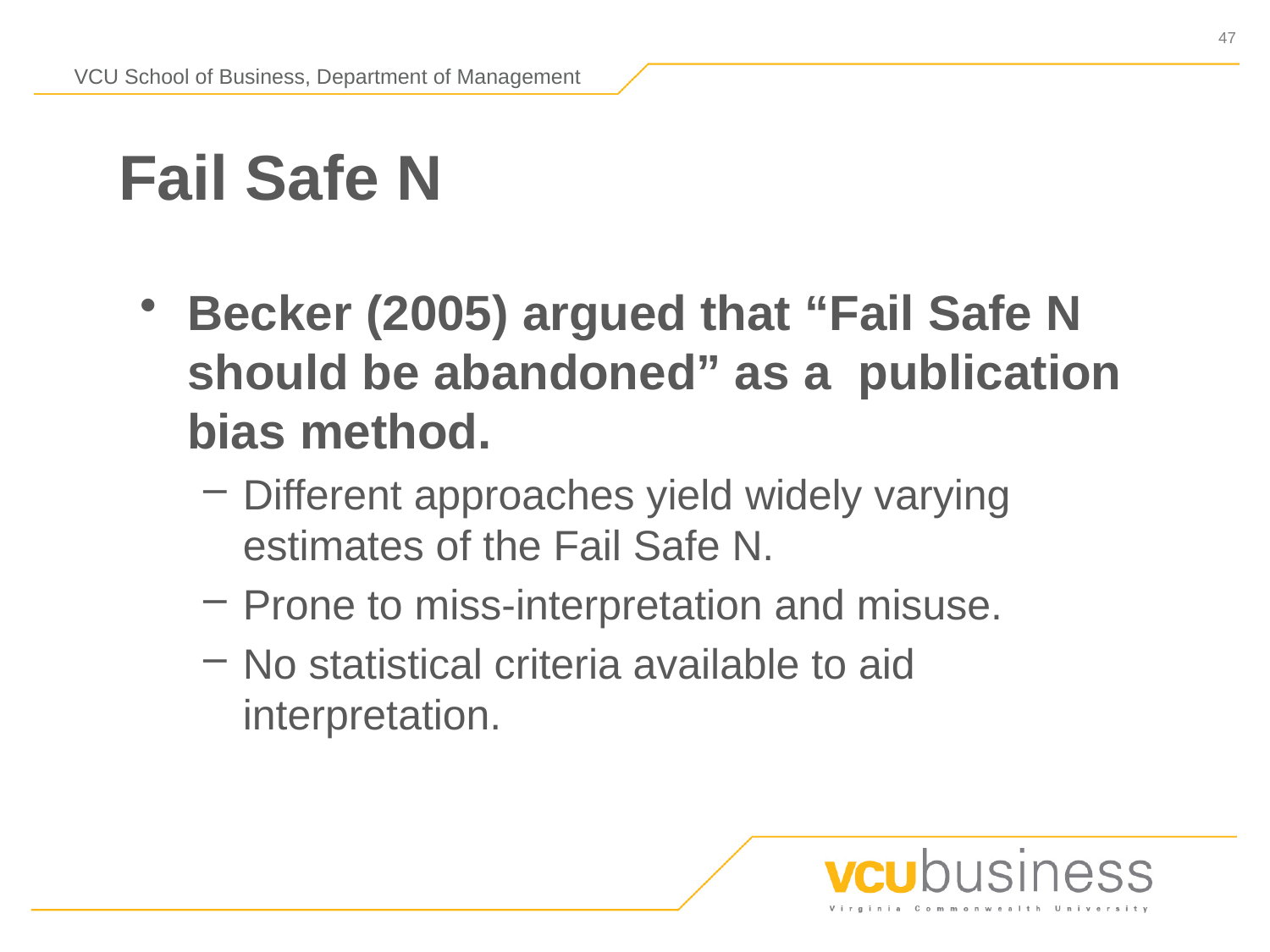

# Fail Safe N
Becker (2005) argued that “Fail Safe N should be abandoned” as a  publication bias method.
Different approaches yield widely varying estimates of the Fail Safe N.
Prone to miss-interpretation and misuse.
No statistical criteria available to aid interpretation.